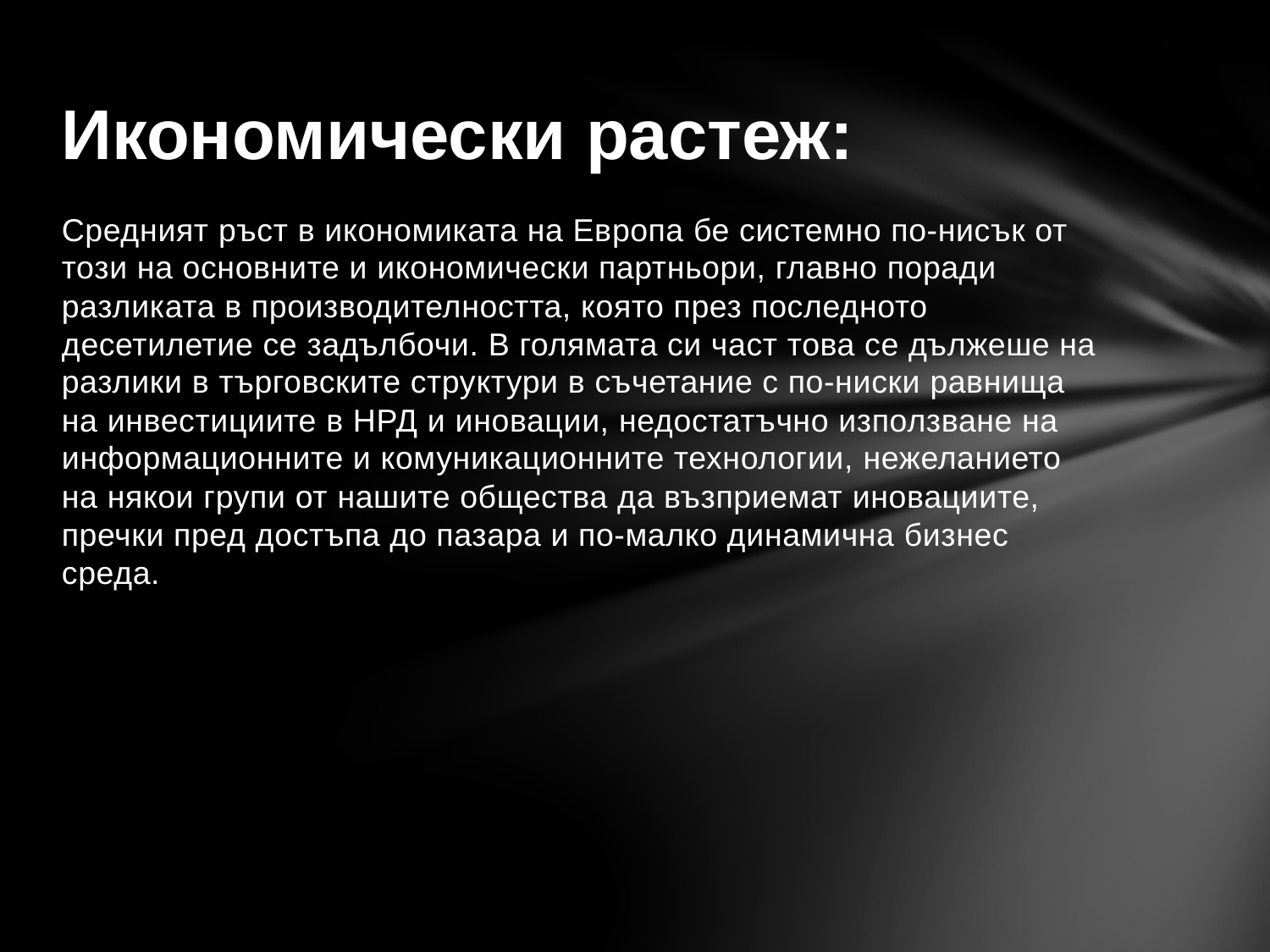

# Икономически растеж:
Средният ръст в икономиката на Европа бе системно по-нисък от този на основните и икономически партньори, главно поради разликата в производителността, която през последното десетилетие се задълбочи. В голямата си част това се дължеше на разлики в търговските структури в съчетание с по-ниски равнища на инвестициите в НРД и иновации, недостатъчно използване на информационните и комуникационните технологии, нежеланието на някои групи от нашите общества да възприемат иновациите, пречки пред достъпа до пазара и по-малко динамична бизнес среда.